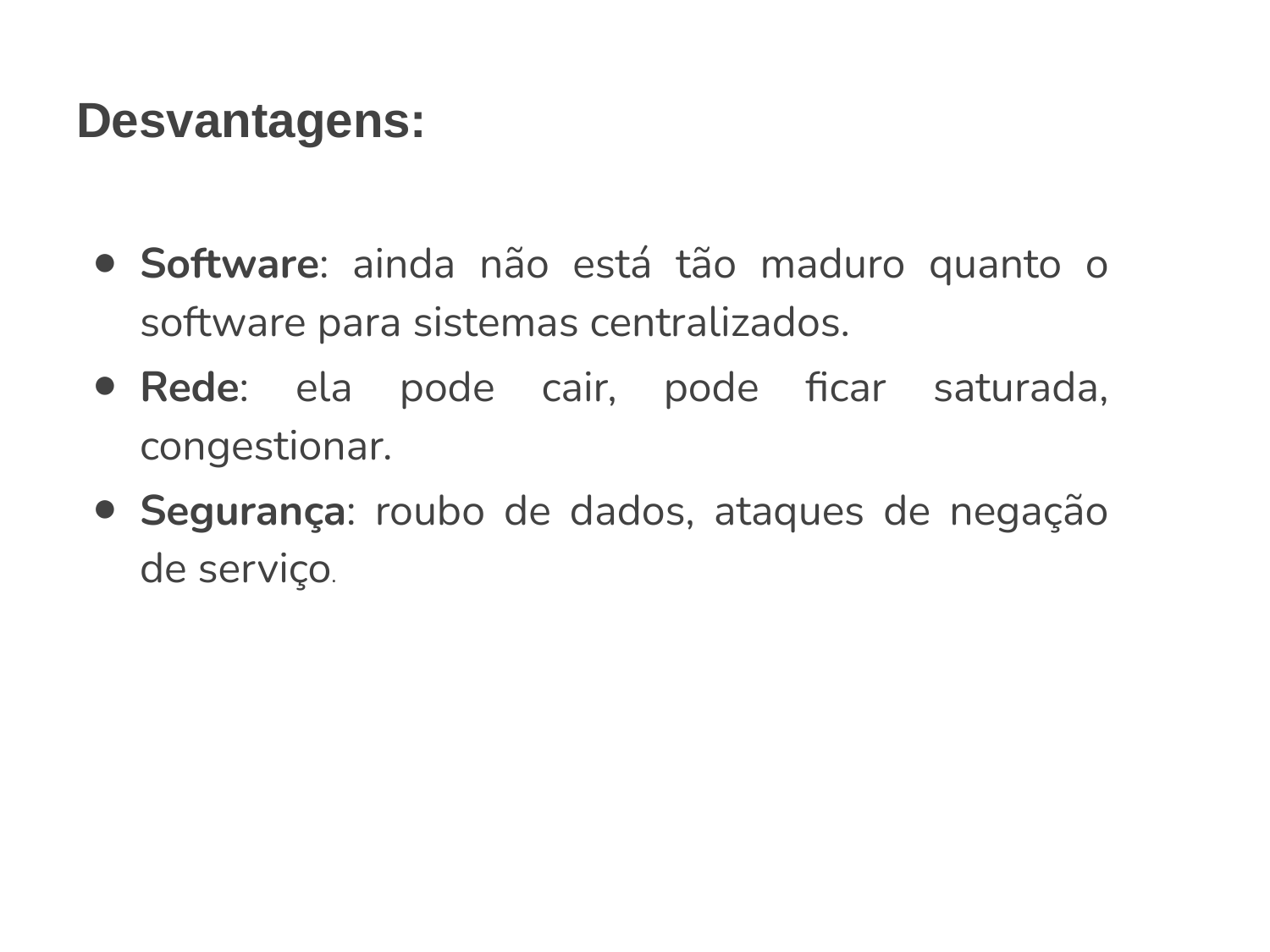

# Desvantagens:
Software: ainda não está tão maduro quanto o software para sistemas centralizados.
Rede: ela pode cair, pode ficar saturada, congestionar.
Segurança: roubo de dados, ataques de negação de serviço.